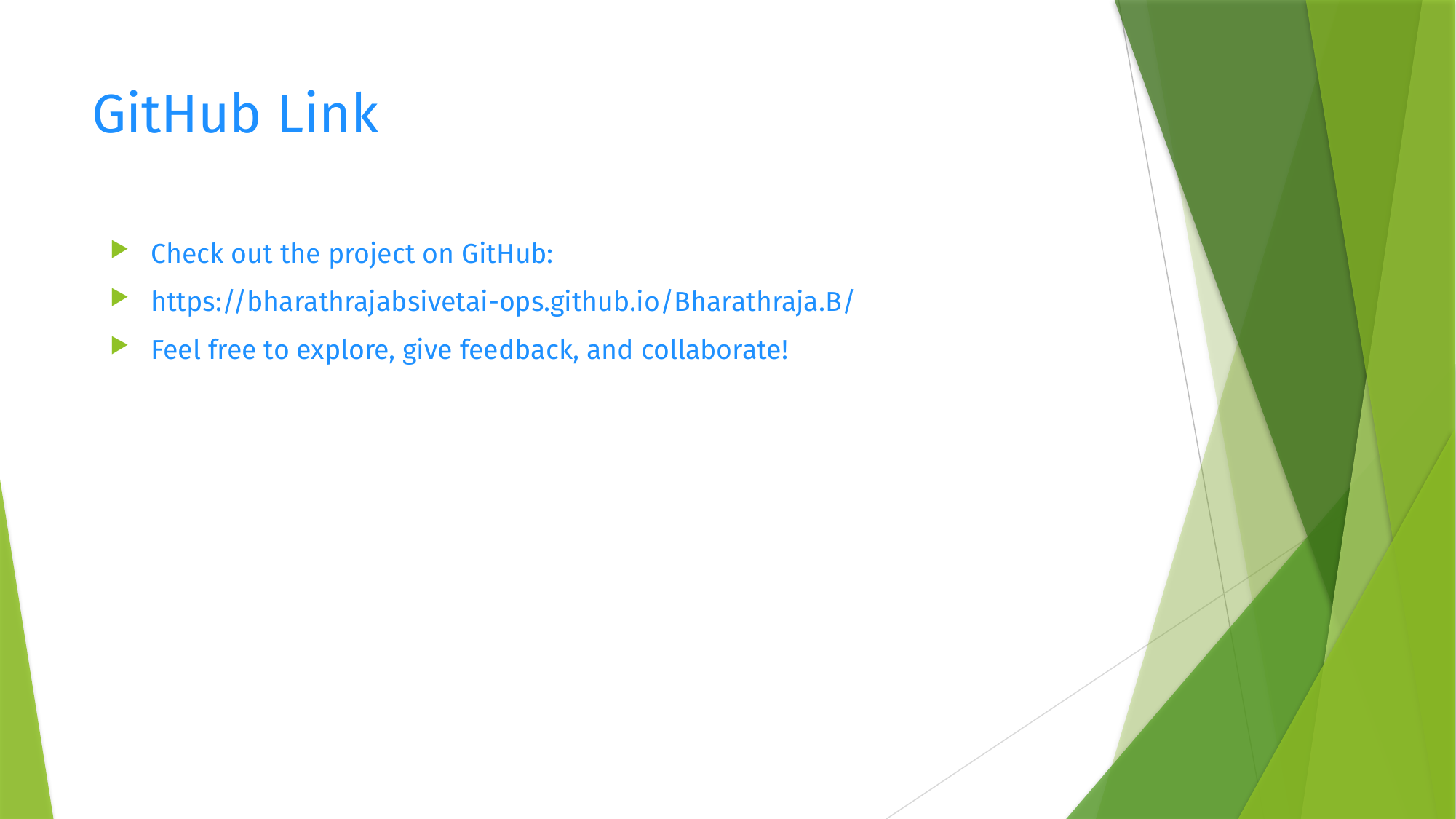

# GitHub Link
Check out the project on GitHub:
https://bharathrajabsivetai-ops.github.io/Bharathraja.B/
Feel free to explore, give feedback, and collaborate!